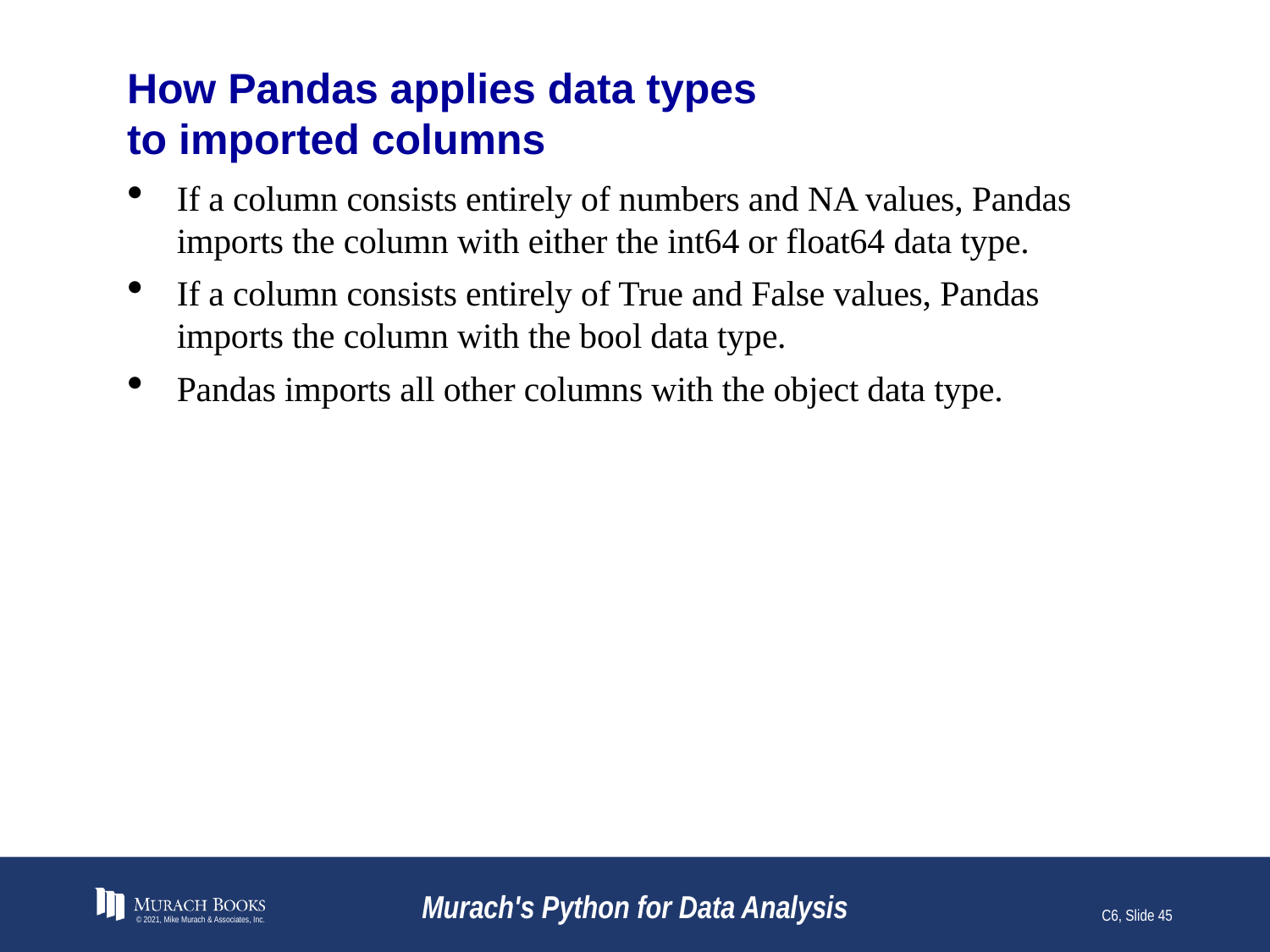

# How Pandas applies data types to imported columns
If a column consists entirely of numbers and NA values, Pandas imports the column with either the int64 or float64 data type.
If a column consists entirely of True and False values, Pandas imports the column with the bool data type.
Pandas imports all other columns with the object data type.

© 2021, Mike Murach & Associates, Inc.
Murach's Python for Data Analysis

C6, Slide 45